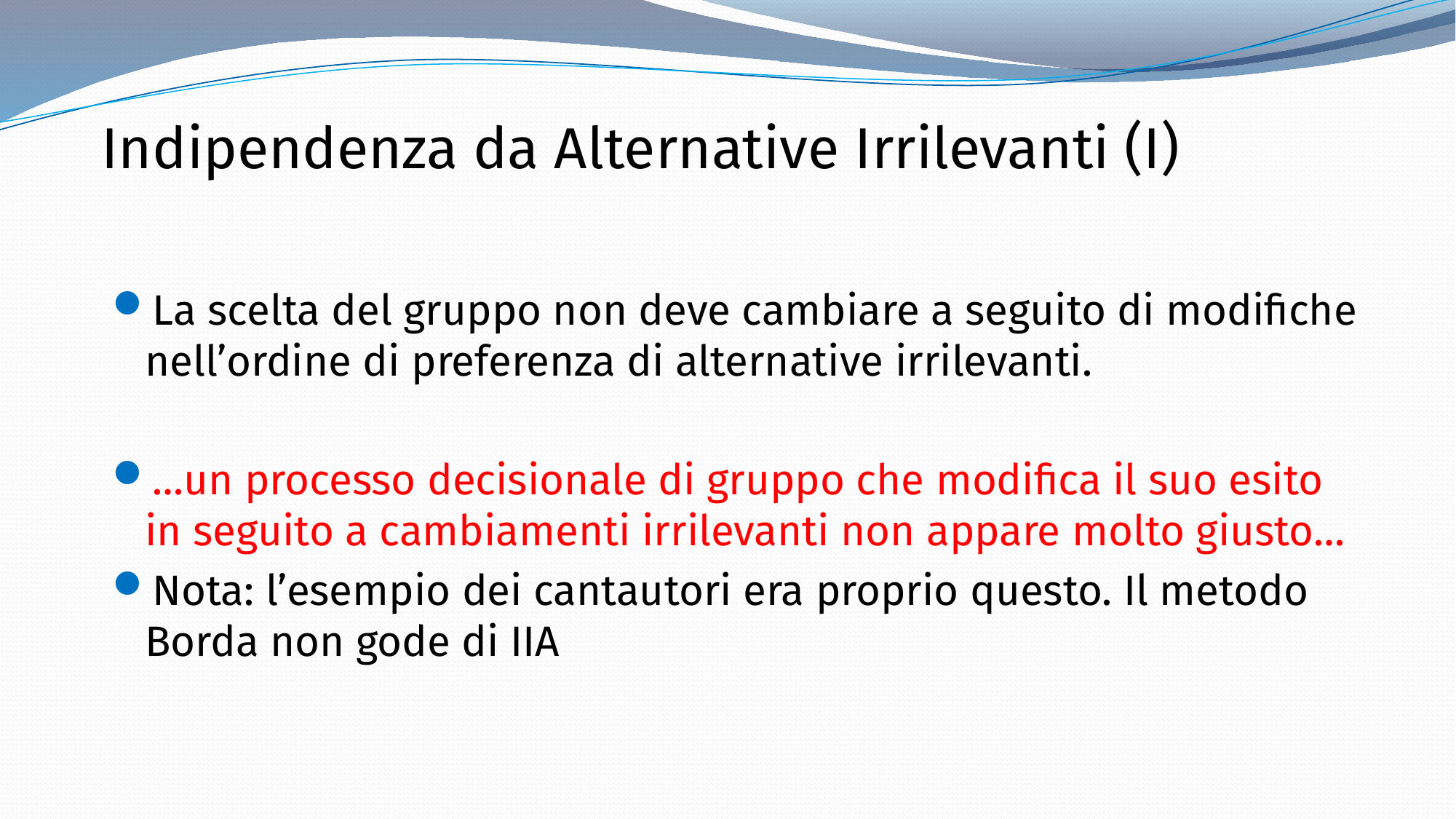

Indipendenza da Alternative Irrilevanti (I)

La scelta del gruppo non deve cambiare a seguito di modifiche nell’ordine di preferenza di alternative irrilevanti.

…un processo decisionale di gruppo che modifica il suo esito in seguito a cambiamenti irrilevanti non appare molto giusto…
Nota: l’esempio dei cantautori era proprio questo. Il metodo Borda non gode di IIA